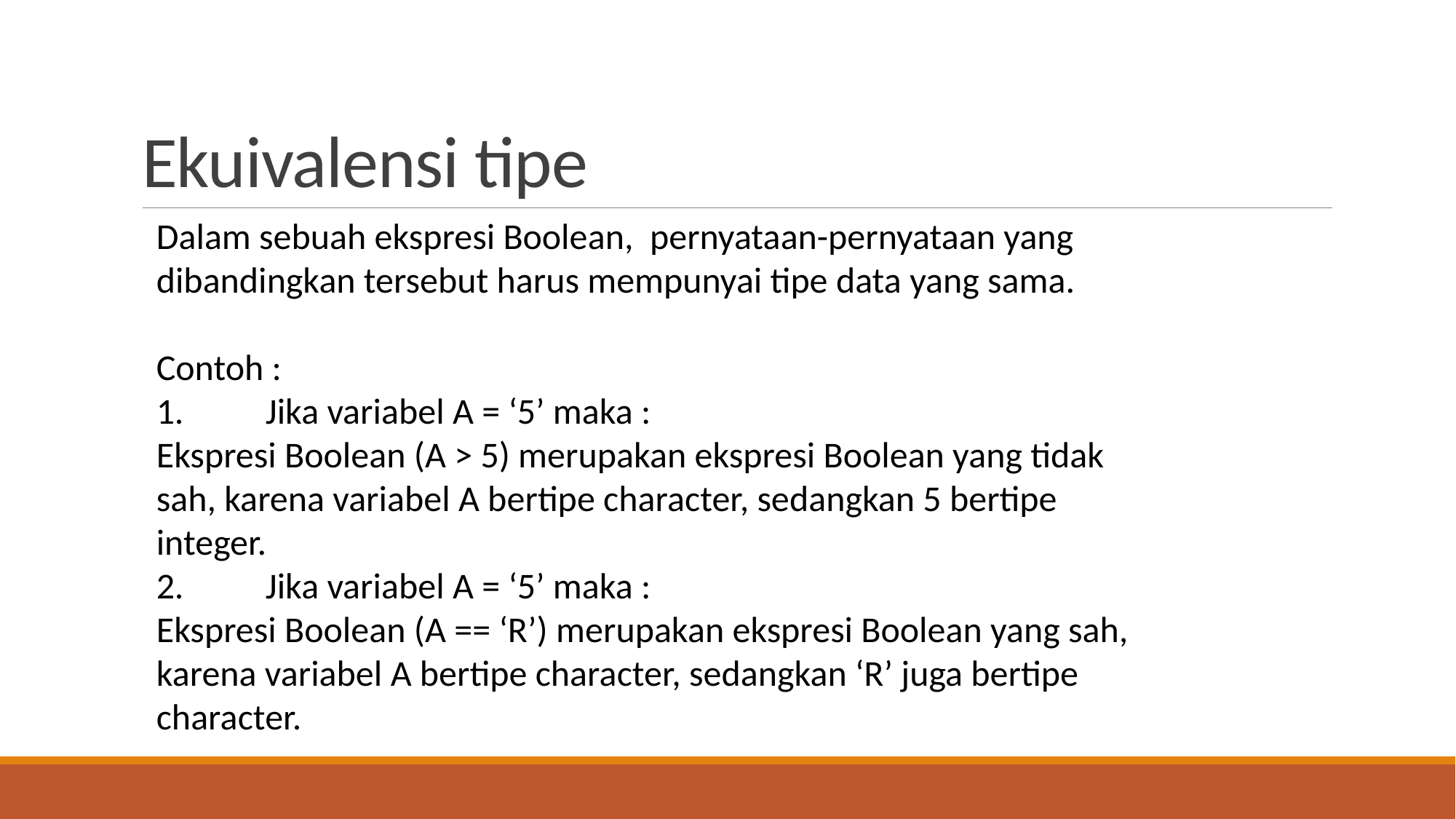

# Ekuivalensi tipe
Dalam sebuah ekspresi Boolean,  pernyataan-pernyataan yang dibandingkan tersebut harus mempunyai tipe data yang sama.

Contoh :
1.	Jika variabel A = ‘5’ maka :
Ekspresi Boolean (A > 5) merupakan ekspresi Boolean yang tidak sah, karena variabel A bertipe character, sedangkan 5 bertipe integer.
2.	Jika variabel A = ‘5’ maka :
Ekspresi Boolean (A == ‘R’) merupakan ekspresi Boolean yang sah, karena variabel A bertipe character, sedangkan ‘R’ juga bertipe character.